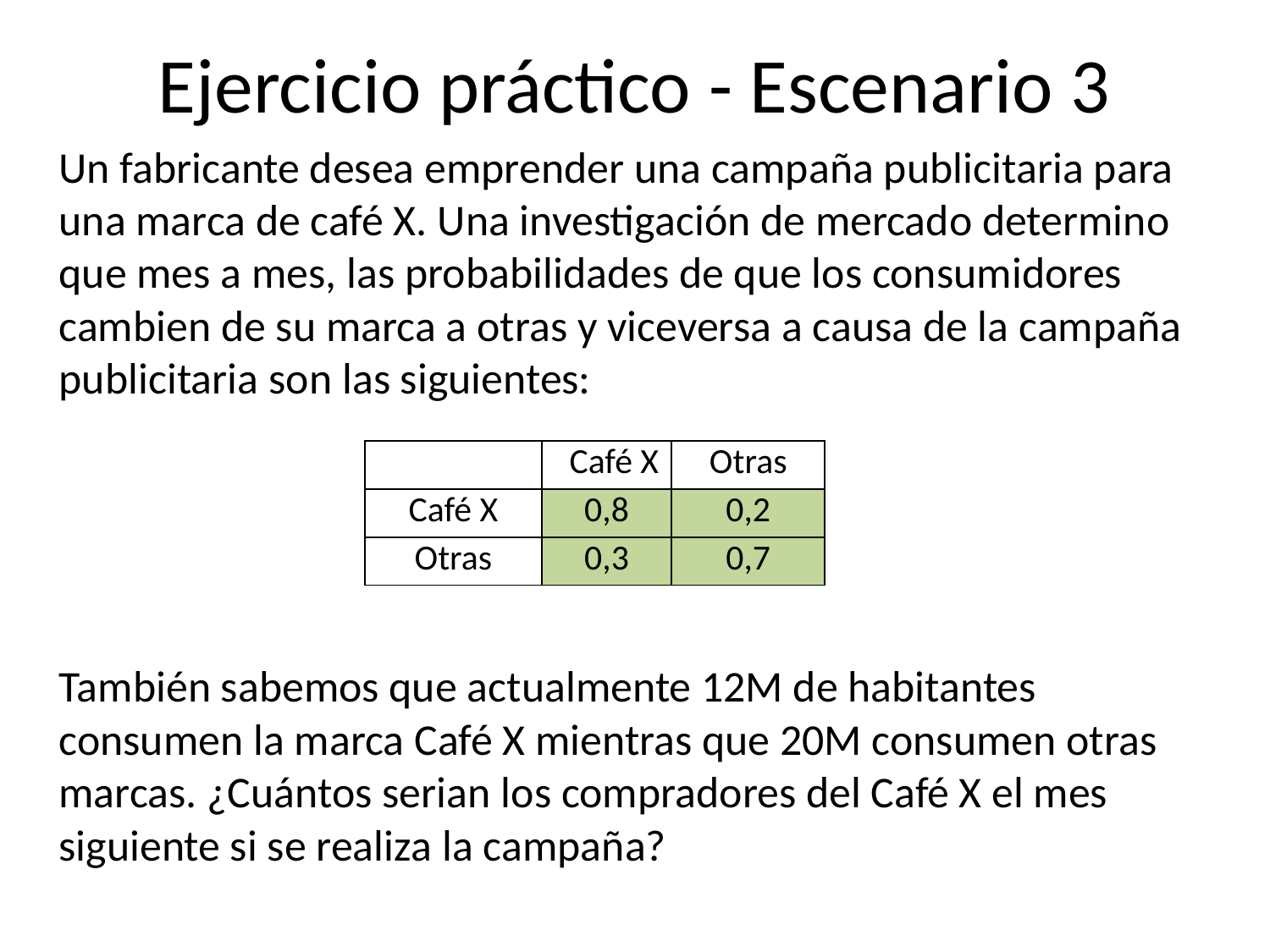

# Ejercicio práctico - Escenario 3
Un fabricante desea emprender una campaña publicitaria para una marca de café X. Una investigación de mercado determino que mes a mes, las probabilidades de que los consumidores cambien de su marca a otras y viceversa a causa de la campaña publicitaria son las siguientes:

También sabemos que actualmente 12M de habitantes consumen la marca Café X mientras que 20M consumen otras marcas. ¿Cuántos serian los compradores del Café X el mes siguiente si se realiza la campaña?
|  | Café X | Otras |
| --- | --- | --- |
| Café X | 0,8 | 0,2 |
| Otras | 0,3 | 0,7 |